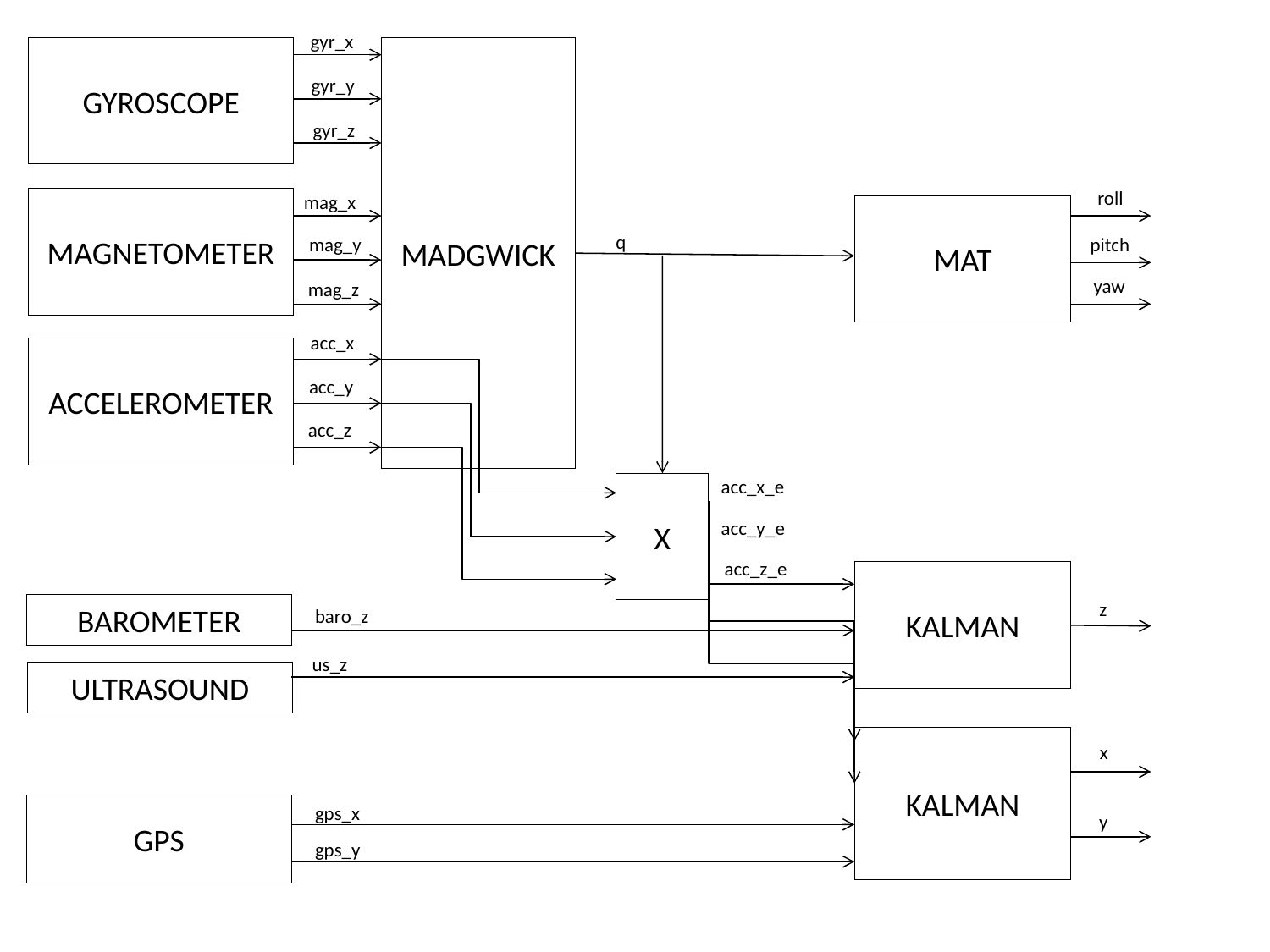

gyr_x

GYROSCOPE

MADGWICK

gyr_y
gyr_z
roll
mag_x

MAGNETOMETER

MAT

q
mag_y
pitch
yaw
mag_z
acc_x

ACCELEROMETER

acc_y
acc_z
acc_x_e

X

acc_y_e
acc_z_e

KALMAN

z
BAROMETER
baro_z
us_z
ULTRASOUND

KALMAN

x

GPS

gps_x
y
gps_y